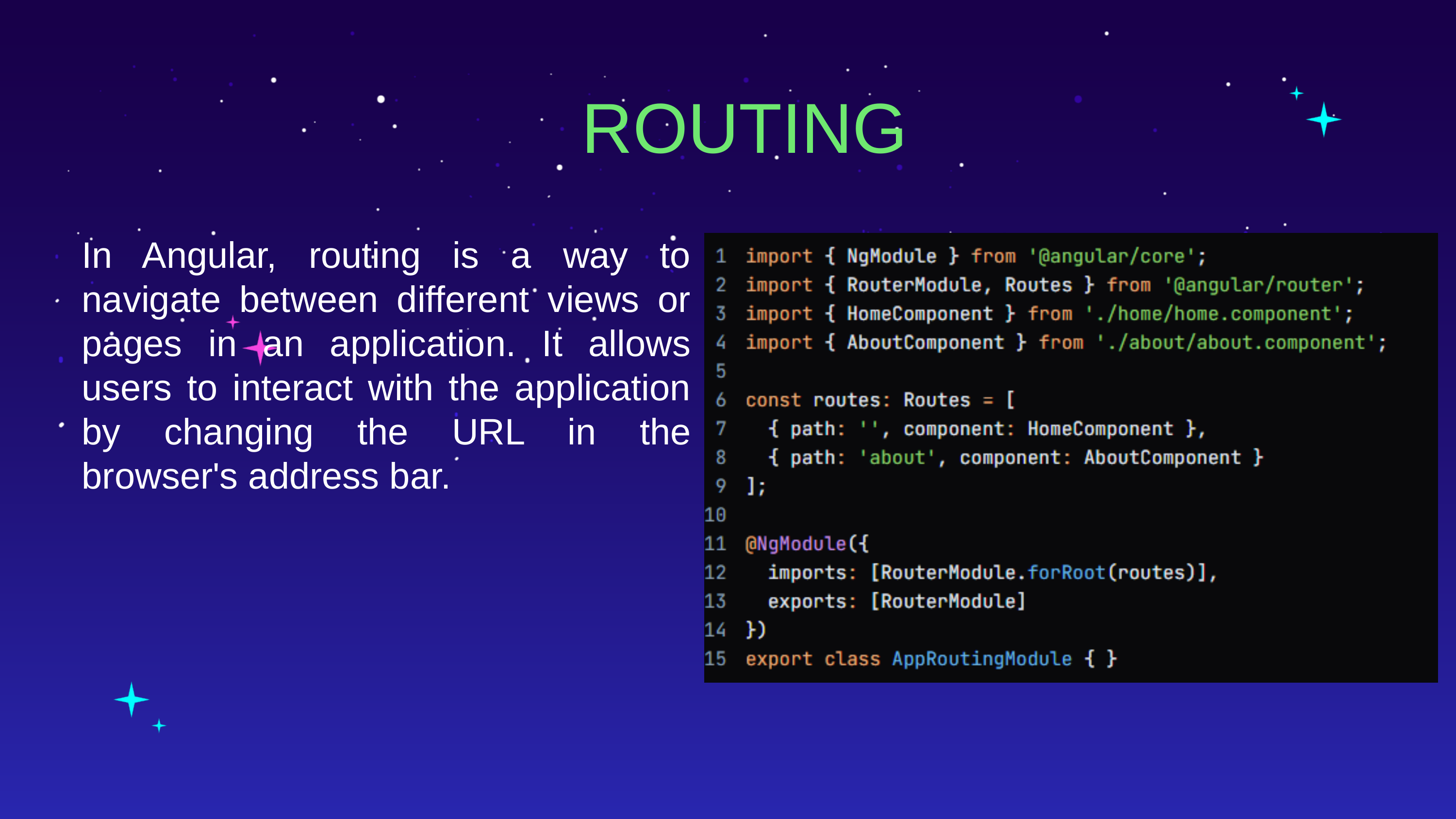

ROUTING

In Angular, routing is a way to navigate between different views or pages in an application. It allows users to interact with the application by changing the URL in the browser's address bar.